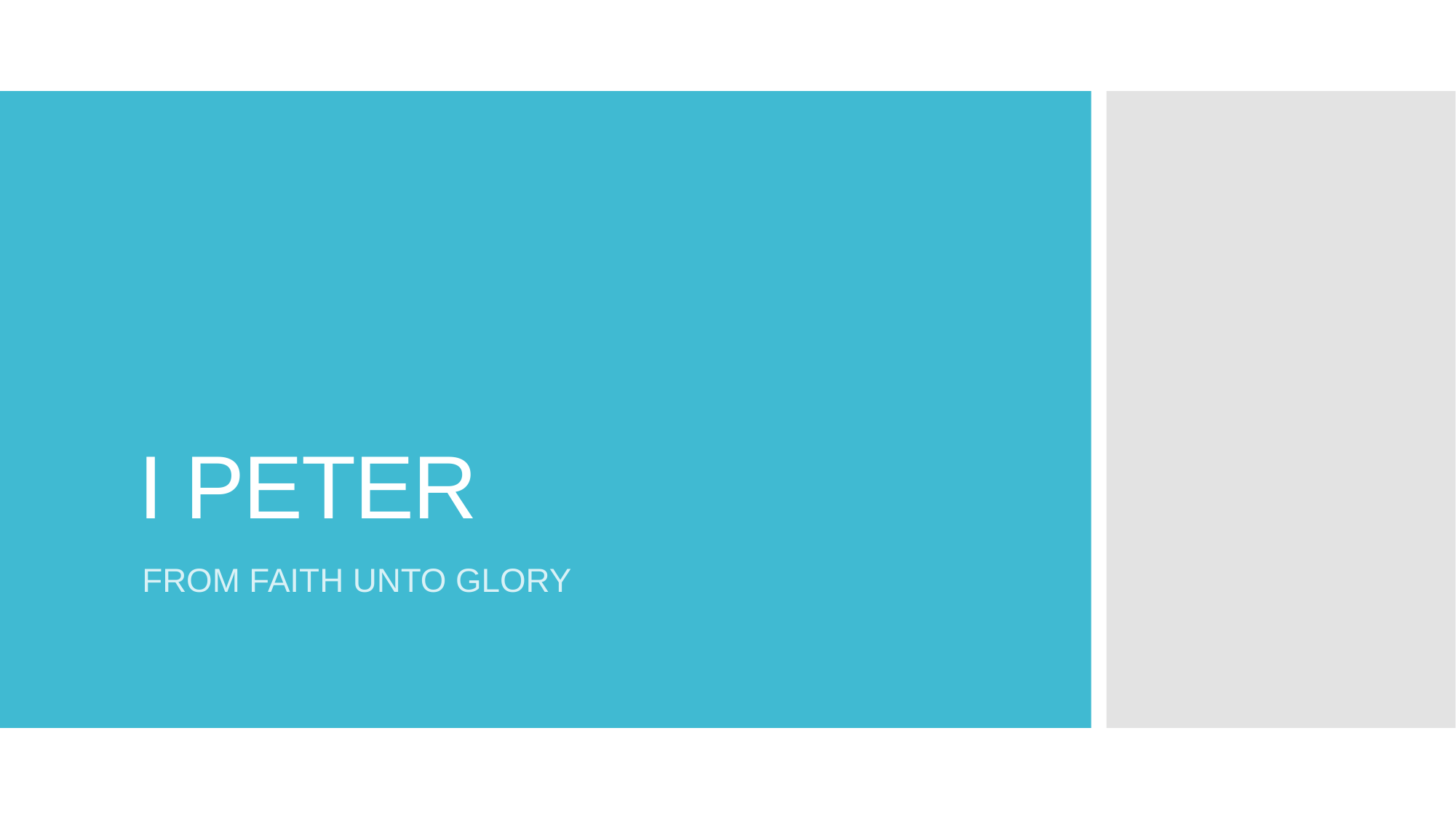

# I PETER
FROM FAITH UNTO GLORY